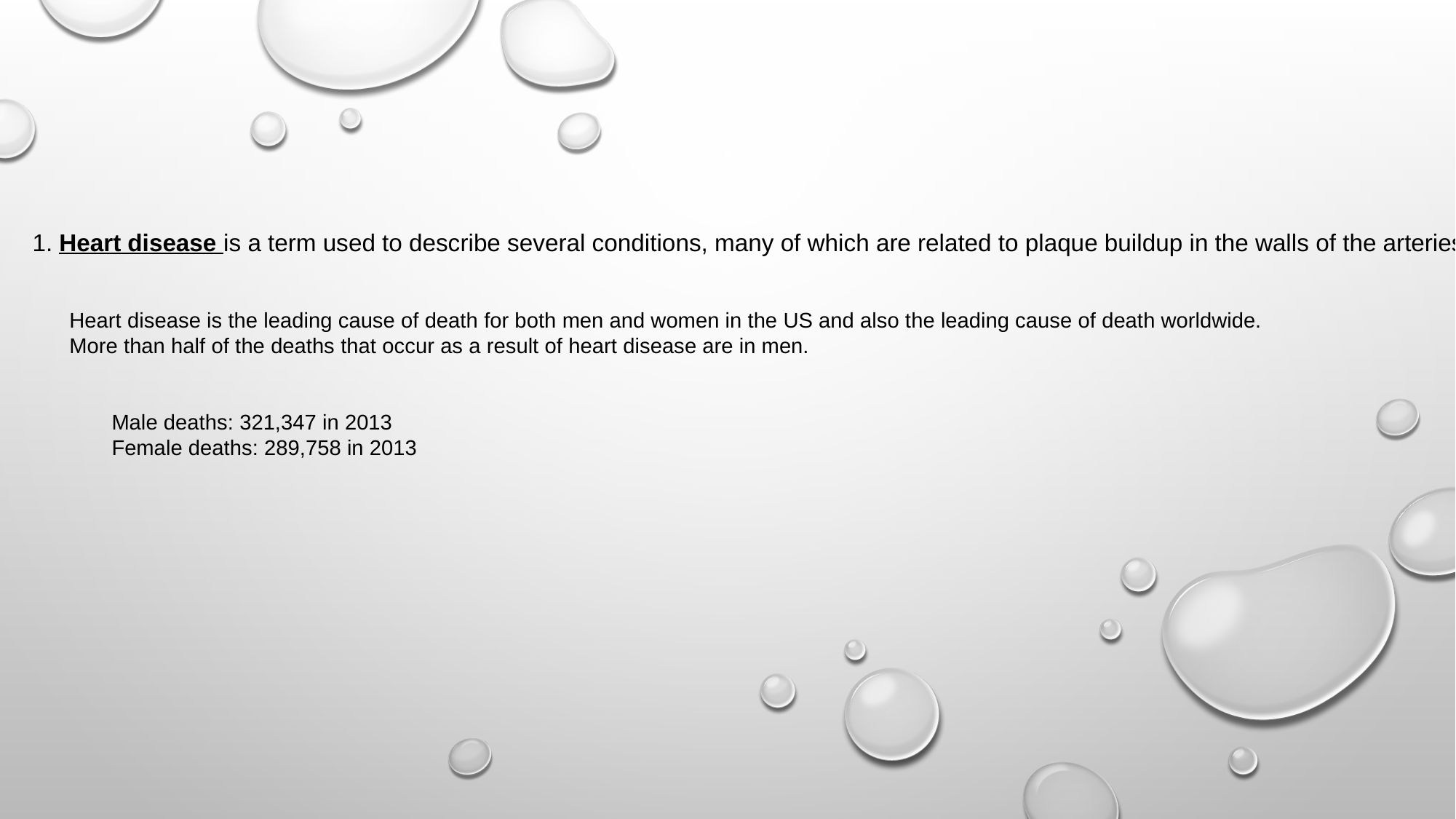

1. Heart disease is a term used to describe several conditions, many of which are related to plaque buildup in the walls of the arteries.
Heart disease is the leading cause of death for both men and women in the US and also the leading cause of death worldwide.
More than half of the deaths that occur as a result of heart disease are in men.
Male deaths: 321,347 in 2013
Female deaths: 289,758 in 2013